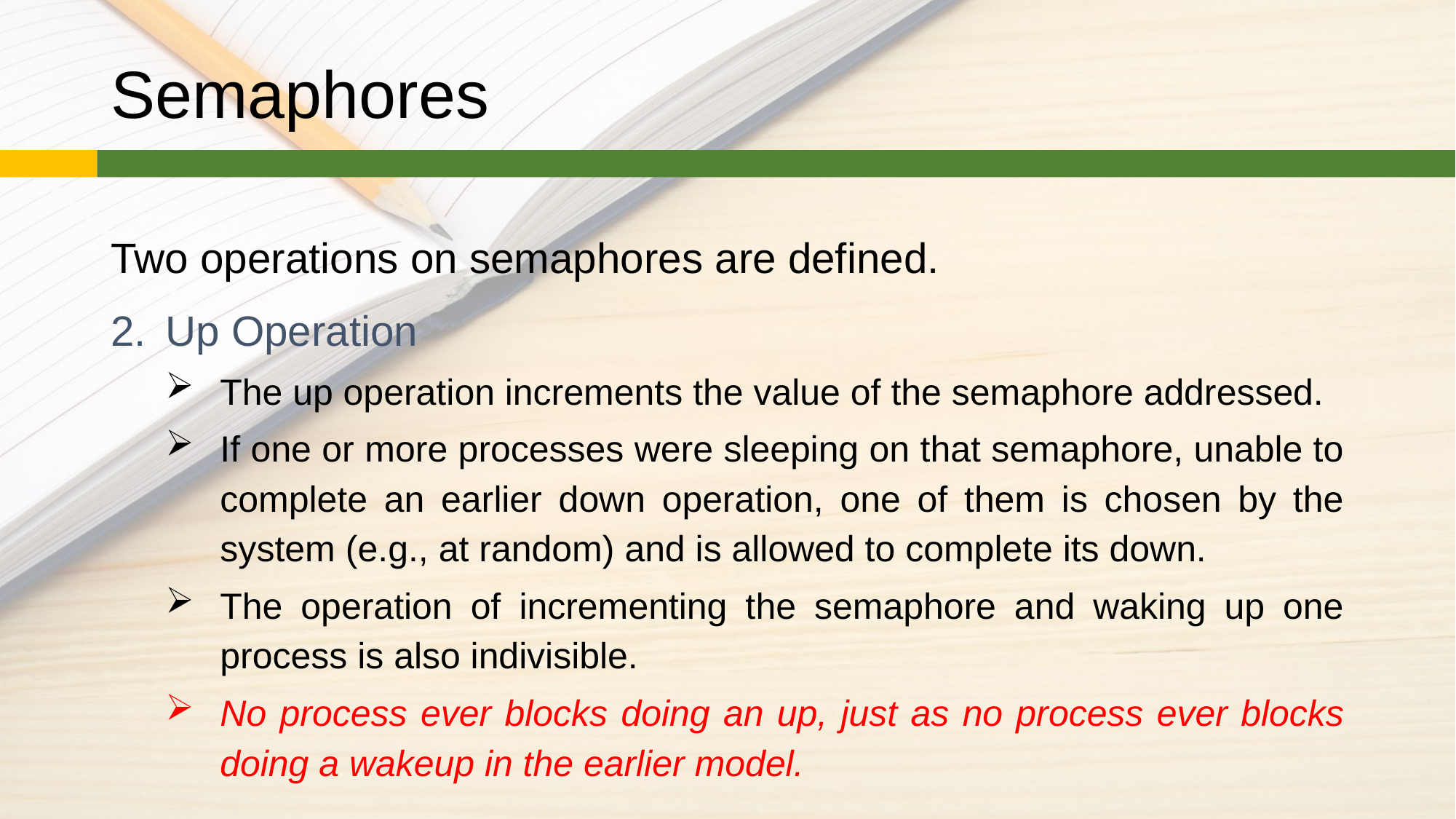

# Semaphores
Two operations on semaphores are defined.
Up Operation
The up operation increments the value of the semaphore addressed.
If one or more processes were sleeping on that semaphore, unable to complete an earlier down operation, one of them is chosen by the system (e.g., at random) and is allowed to complete its down.
The operation of incrementing the semaphore and waking up one process is also indivisible.
No process ever blocks doing an up, just as no process ever blocks doing a wakeup in the earlier model.